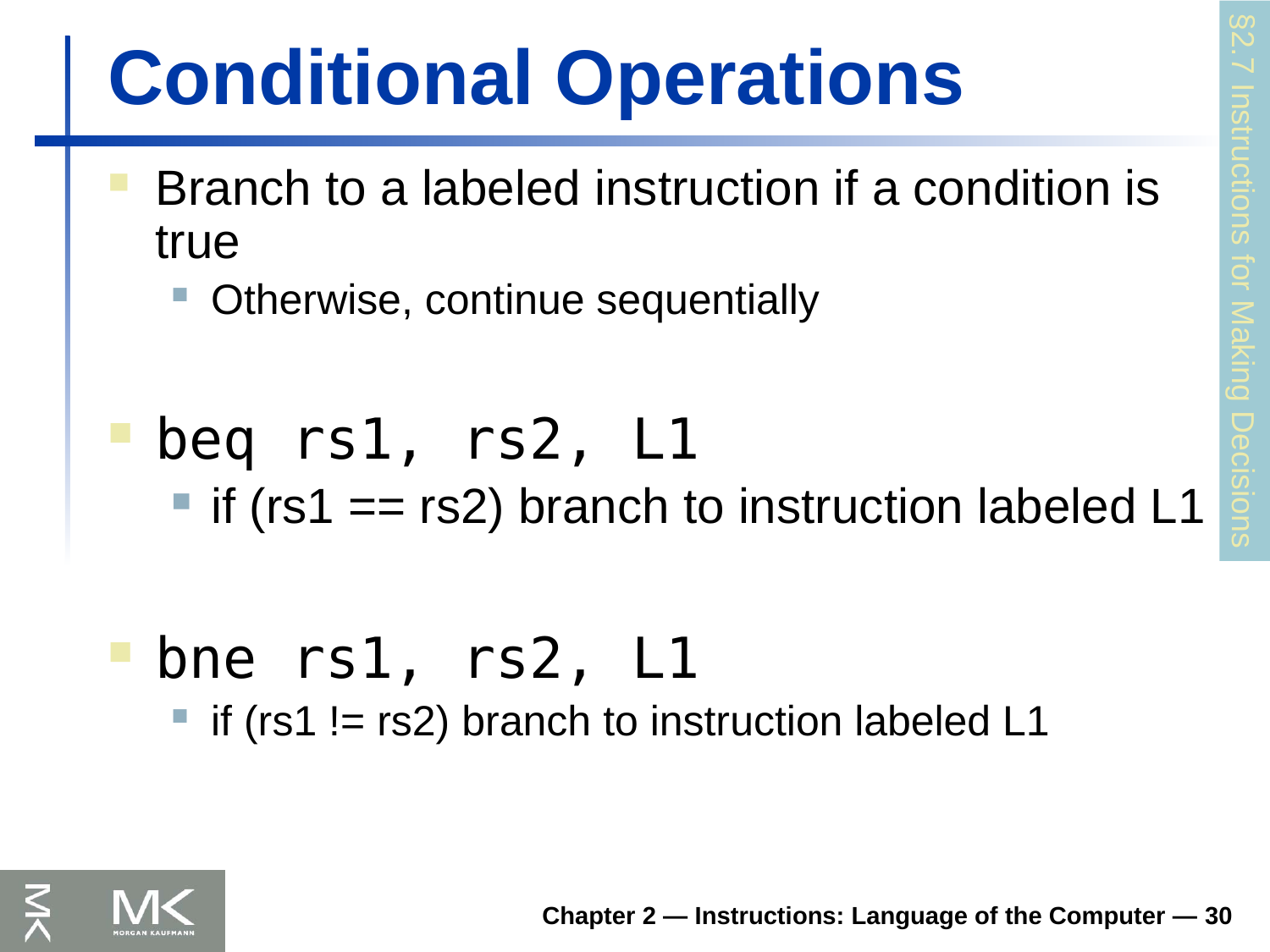

# Conditional Operations
Branch to a labeled instruction if a condition is true
Otherwise, continue sequentially

beq rs1, rs2, L1
if (rs1 == rs2) branch to instruction labeled L1

bne rs1, rs2, L1
if (rs1 != rs2) branch to instruction labeled L1

§2.7 Instructions for Making Decisions
Chapter 2 — Instructions: Language of the Computer — 30